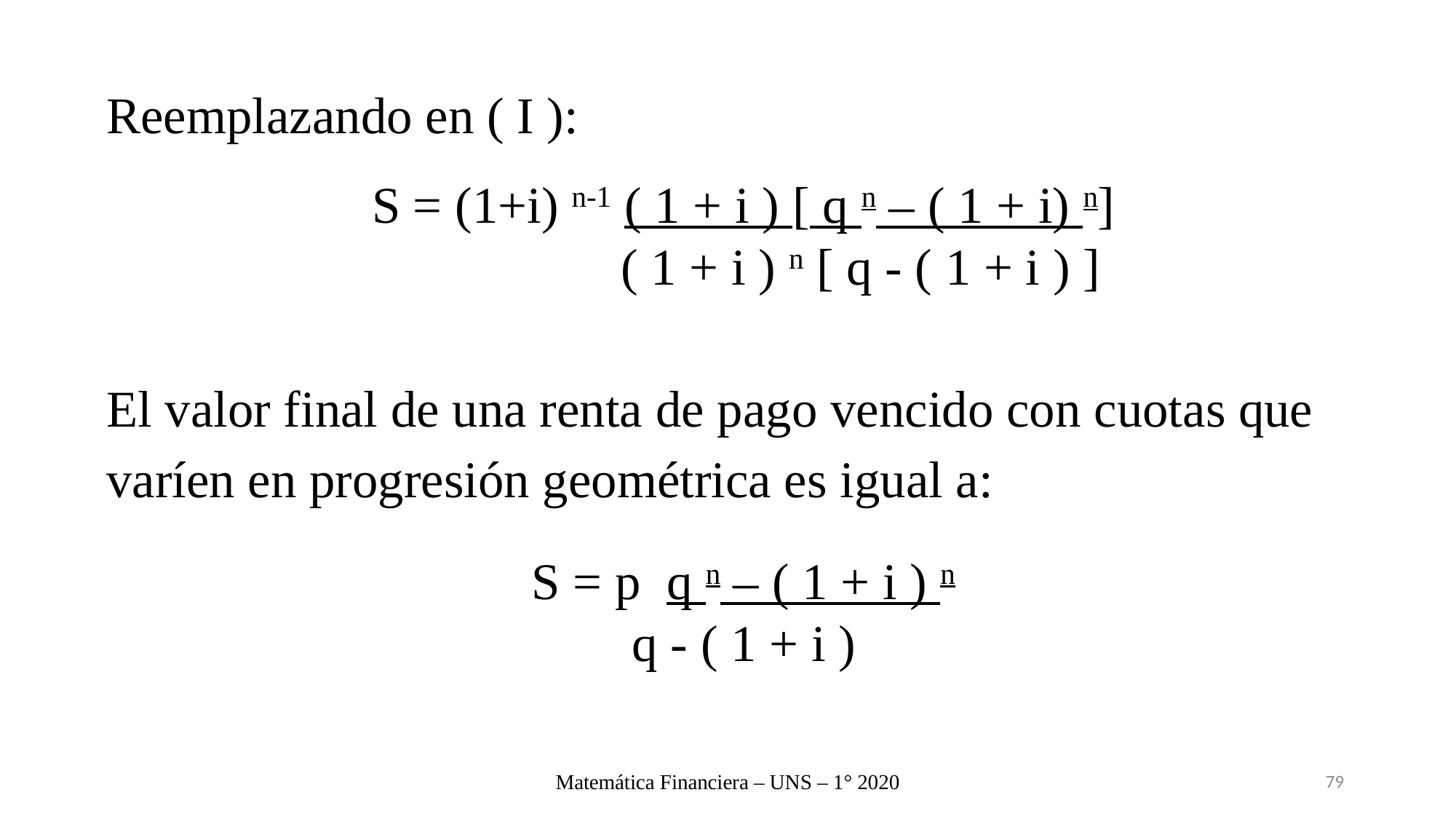

Reemplazando en ( I ):
S = (1+i) n-1 ( 1 + i ) [ q n – ( 1 + i) n]
              ( 1 + i ) n [ q - ( 1 + i ) ]

El valor final de una renta de pago vencido con cuotas que
varíen en progresión geométrica es igual a:
S = p  q n – ( 1 + i ) n
               	   q - ( 1 + i )
Matemática Financiera – UNS – 1° 2020
79